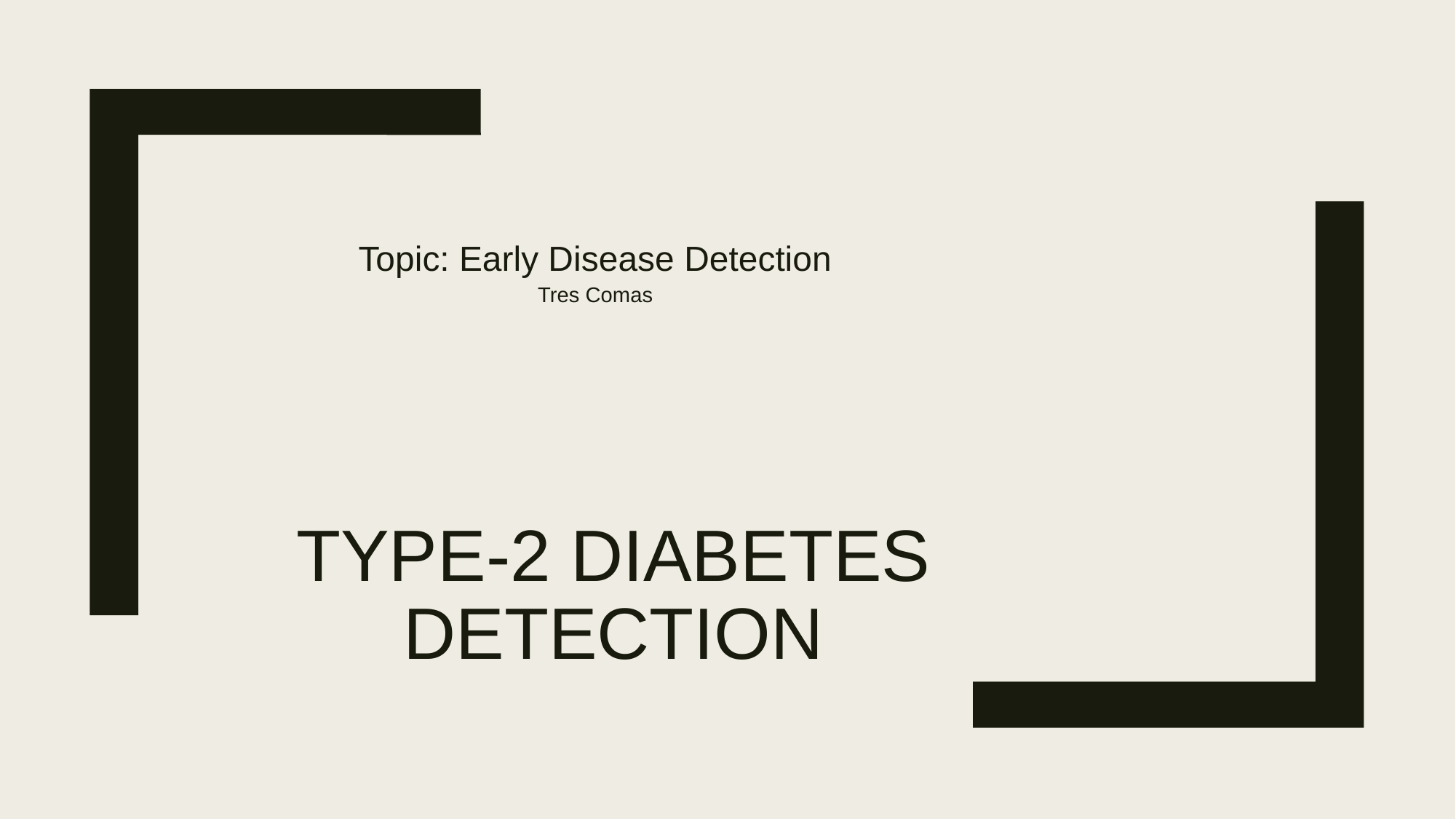

Topic: Early Disease Detection
Tres Comas
# Type-2 diabetes detection